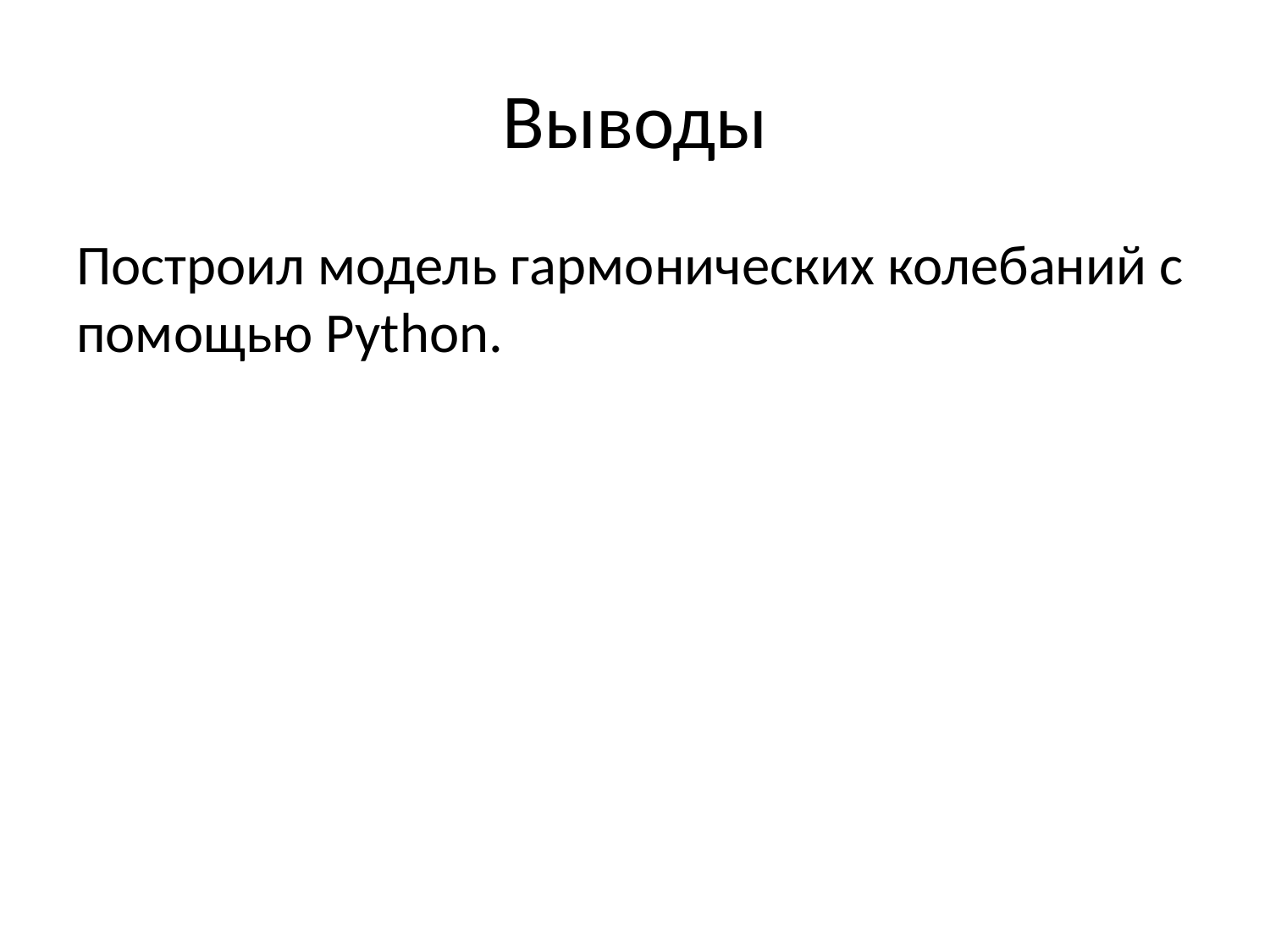

# Выводы
Построил модель гармонических колебаний с помощью Python.